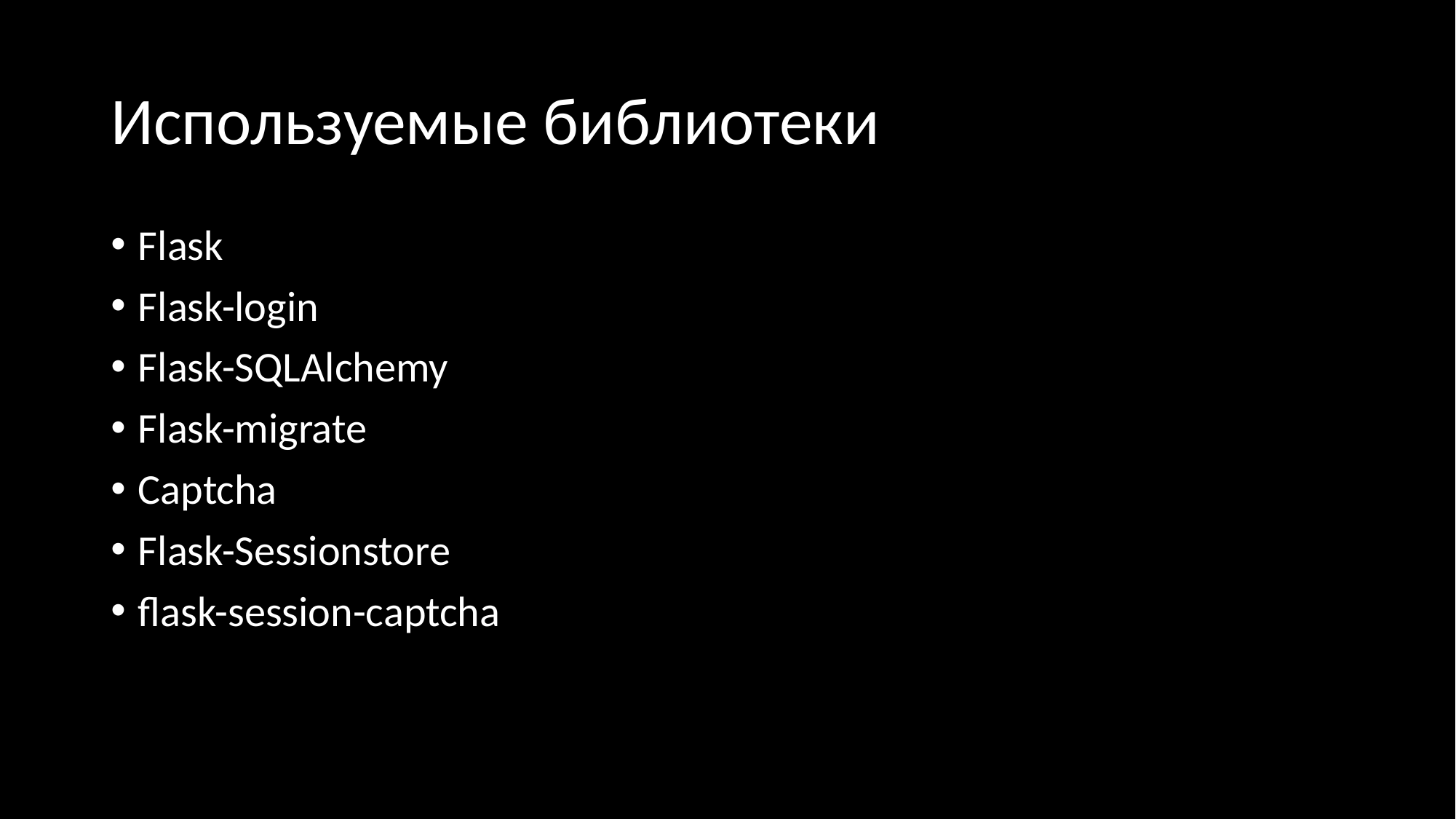

# Используемые библиотеки
Flask
Flask-login
Flask-SQLAlchemy
Flask-migrate
Captcha
Flask-Sessionstore
flask-session-captcha